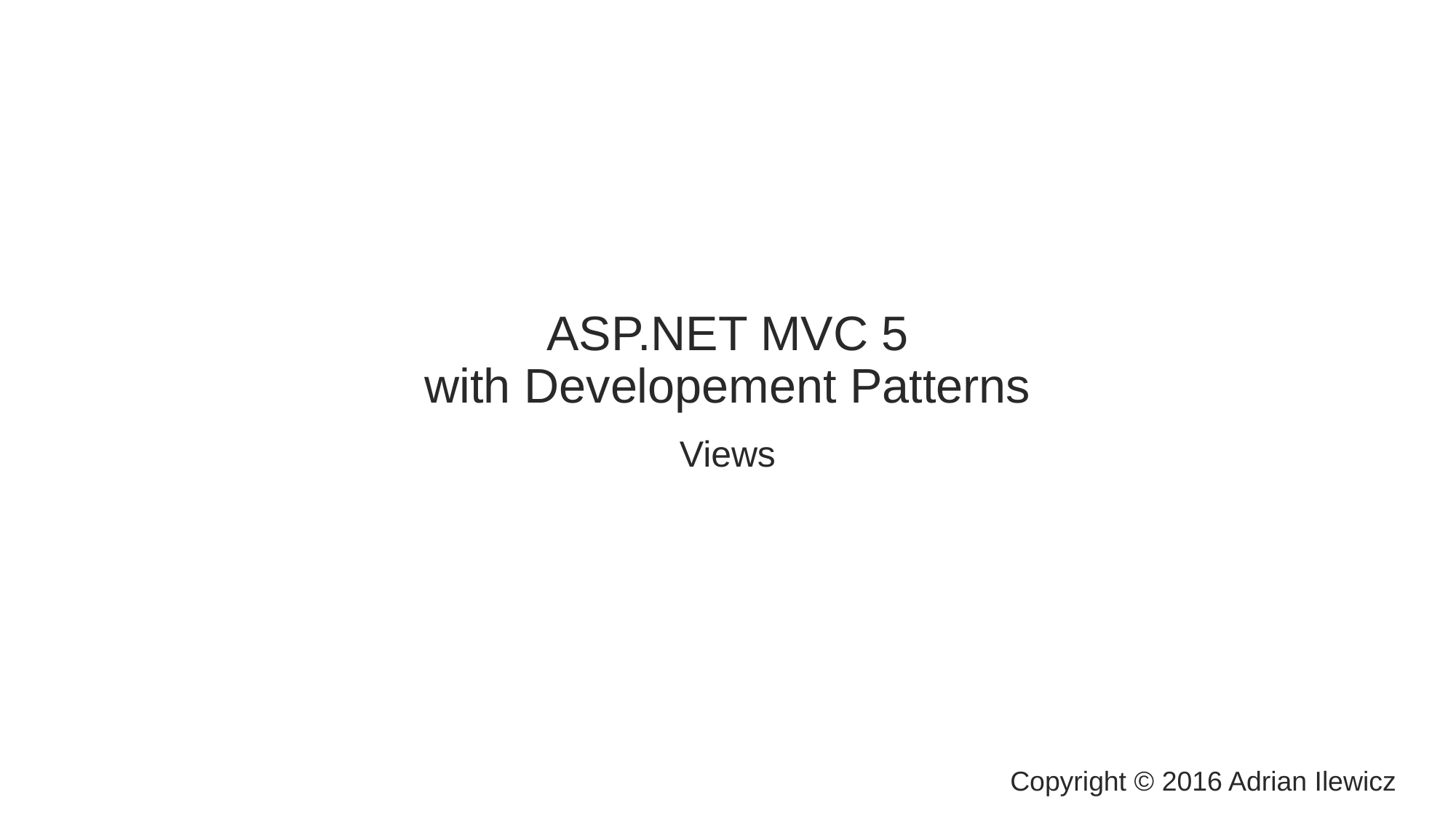

# ASP.NET MVC 5 with Developement Patterns
Views
Copyright © 2016 Adrian Ilewicz